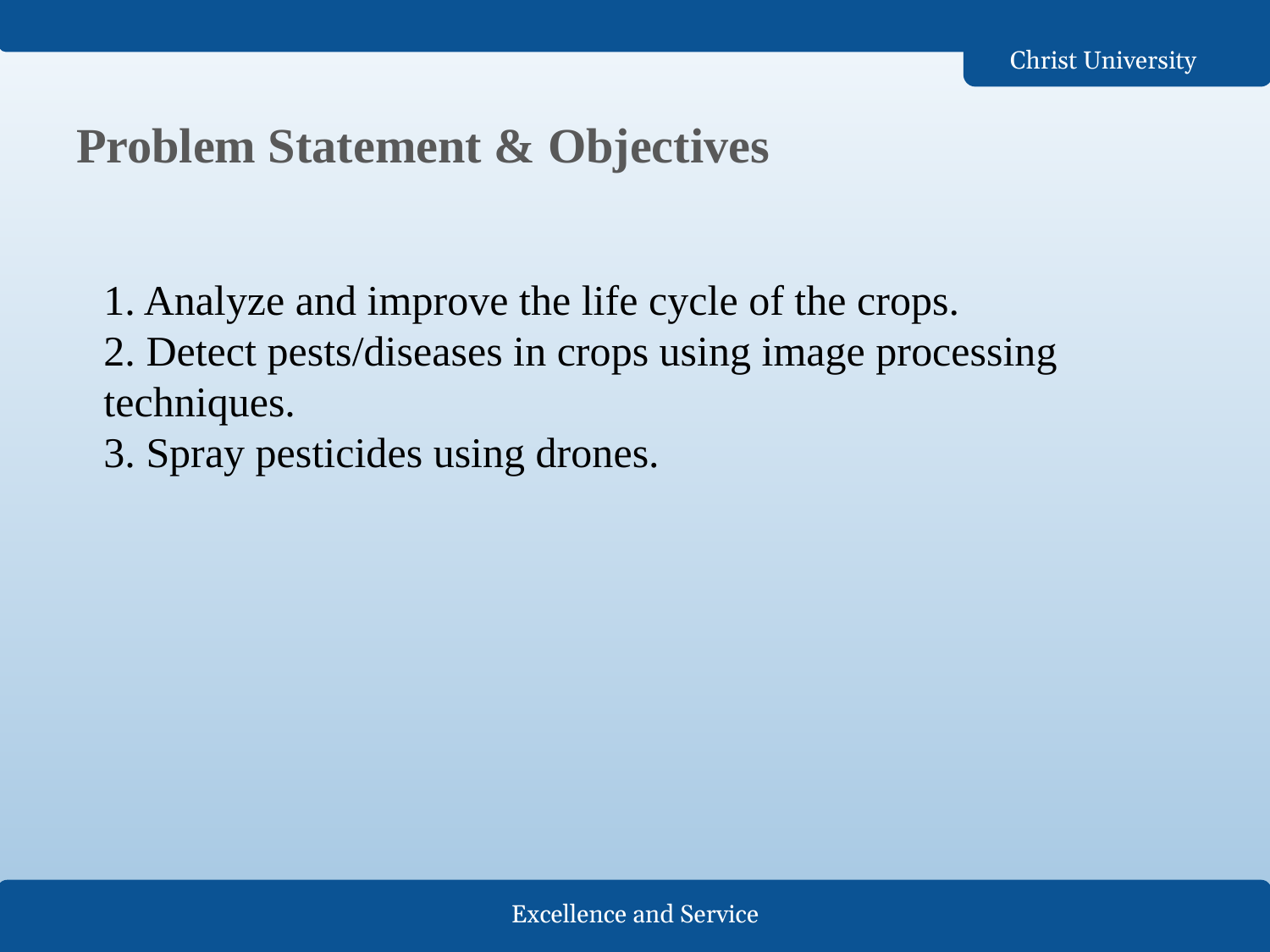

# Problem Statement & Objectives
1. Analyze and improve the life cycle of the crops.
2. Detect pests/diseases in crops using image processing     techniques.
3. Spray pesticides using drones.